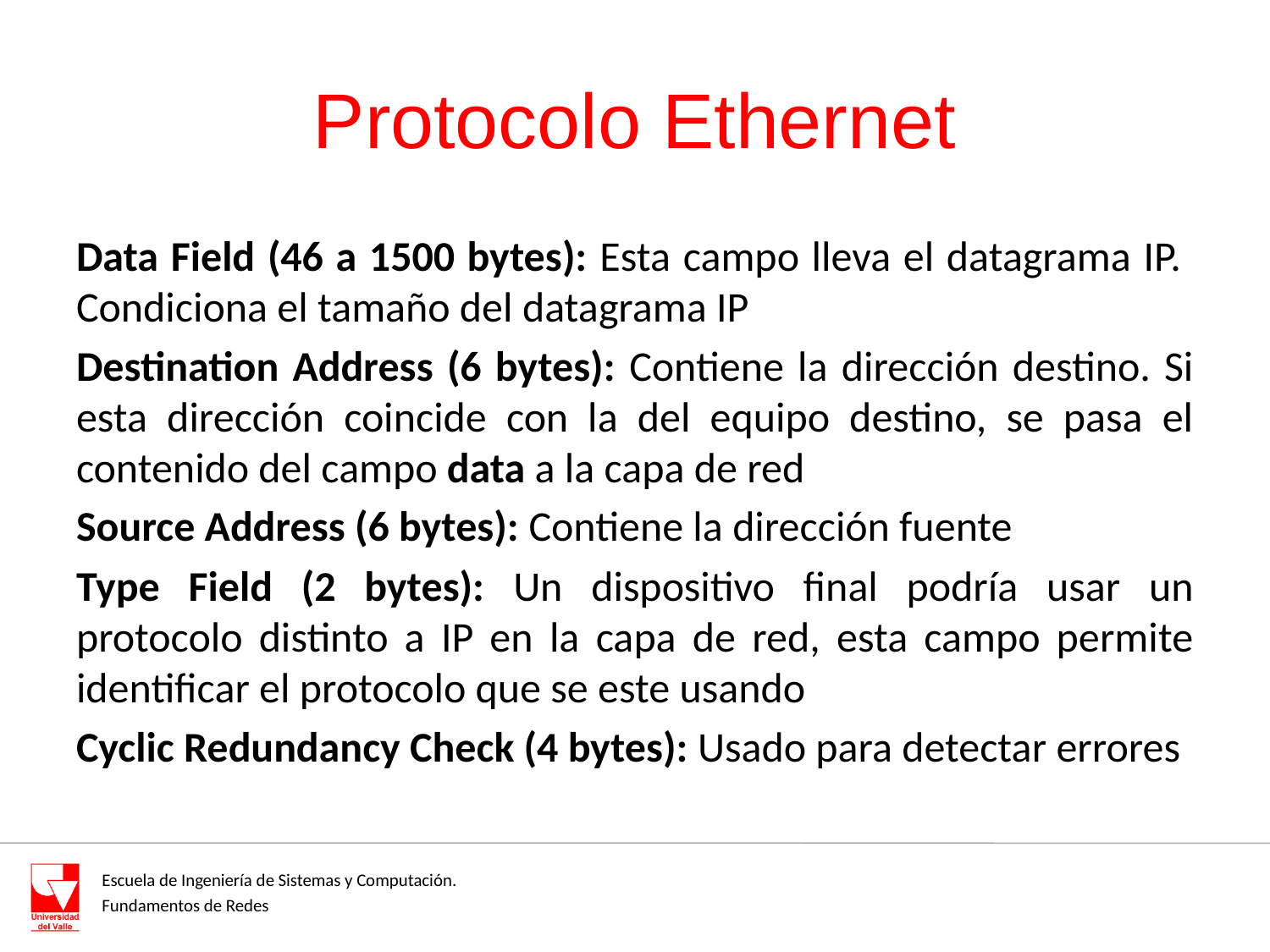

# Protocolo Ethernet
Data Field (46 a 1500 bytes): Esta campo lleva el datagrama IP.  Condiciona el tamaño del datagrama IP
Destination Address (6 bytes): Contiene la dirección destino. Si esta dirección coincide con la del equipo destino, se pasa el contenido del campo data a la capa de red
Source Address (6 bytes): Contiene la dirección fuente
Type Field (2 bytes): Un dispositivo final podría usar un protocolo distinto a IP en la capa de red, esta campo permite identificar el protocolo que se este usando
Cyclic Redundancy Check (4 bytes): Usado para detectar errores